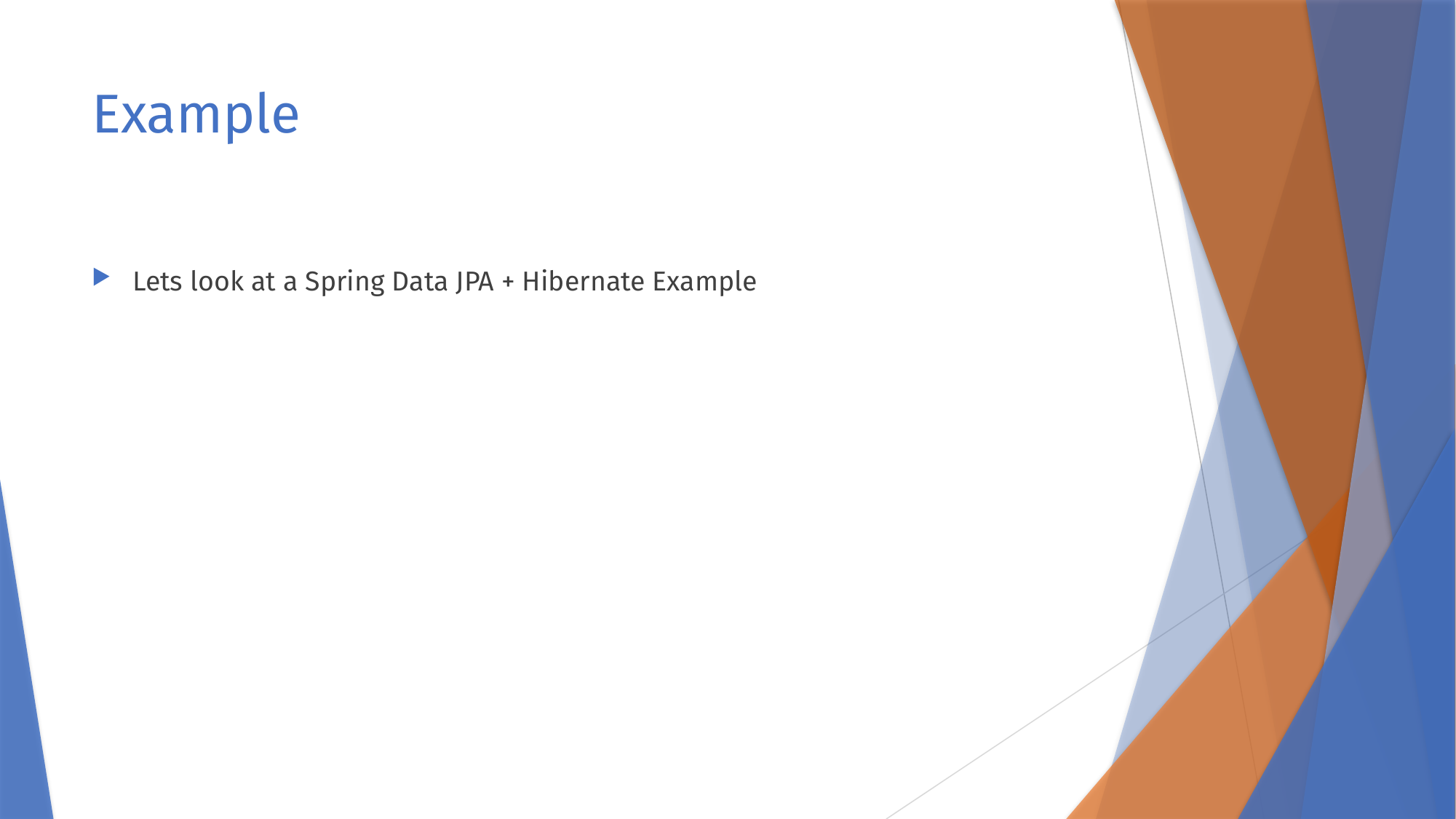

# Example
Lets look at a Spring Data JPA + Hibernate Example